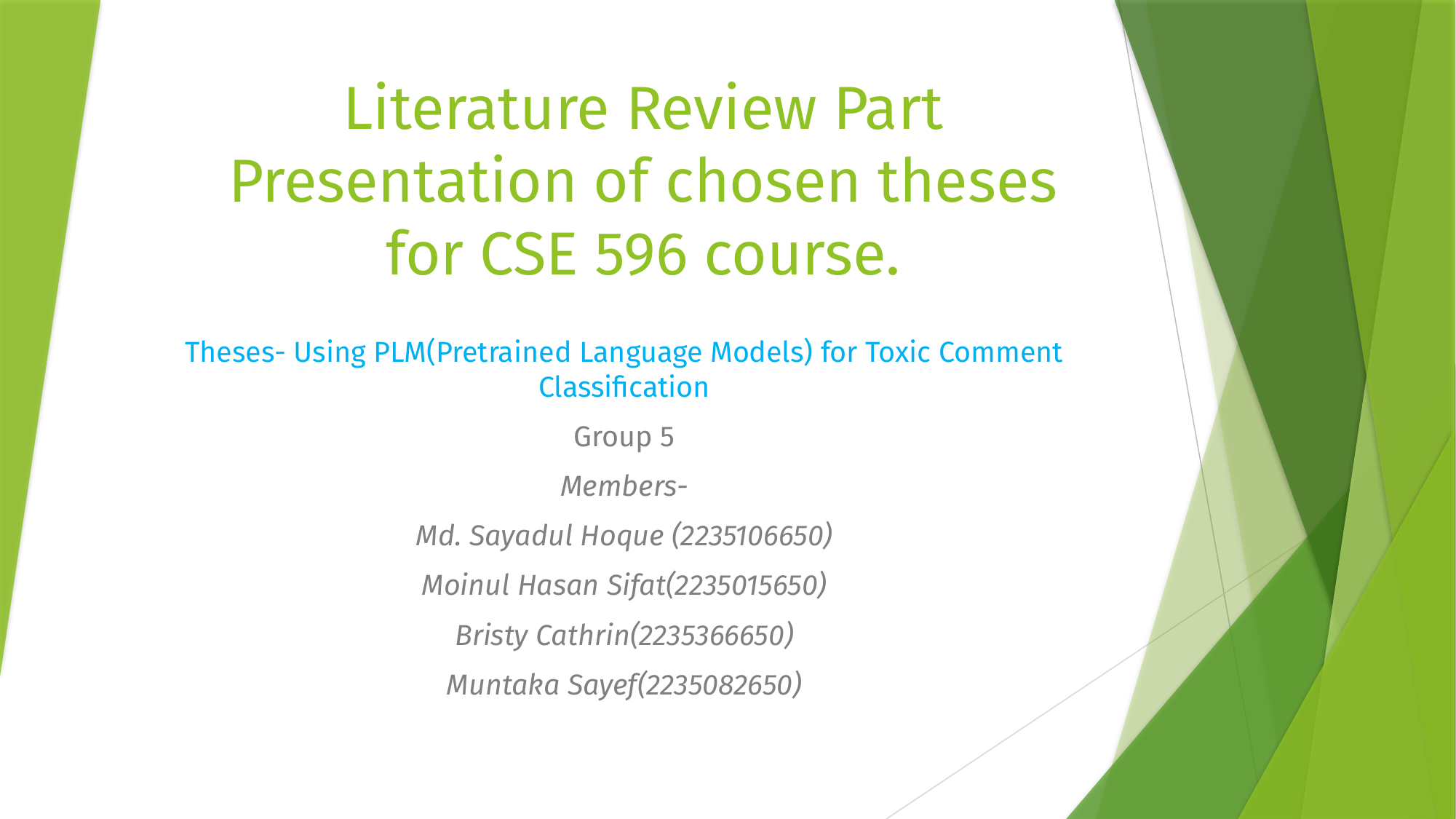

# Literature Review Part Presentation of chosen theses for CSE 596 course.
Theses- Using PLM(Pretrained Language Models) for Toxic Comment Classification
Group 5
Members-
Md. Sayadul Hoque (2235106650)
Moinul Hasan Sifat(2235015650)
Bristy Cathrin(2235366650)
Muntaka Sayef(2235082650)